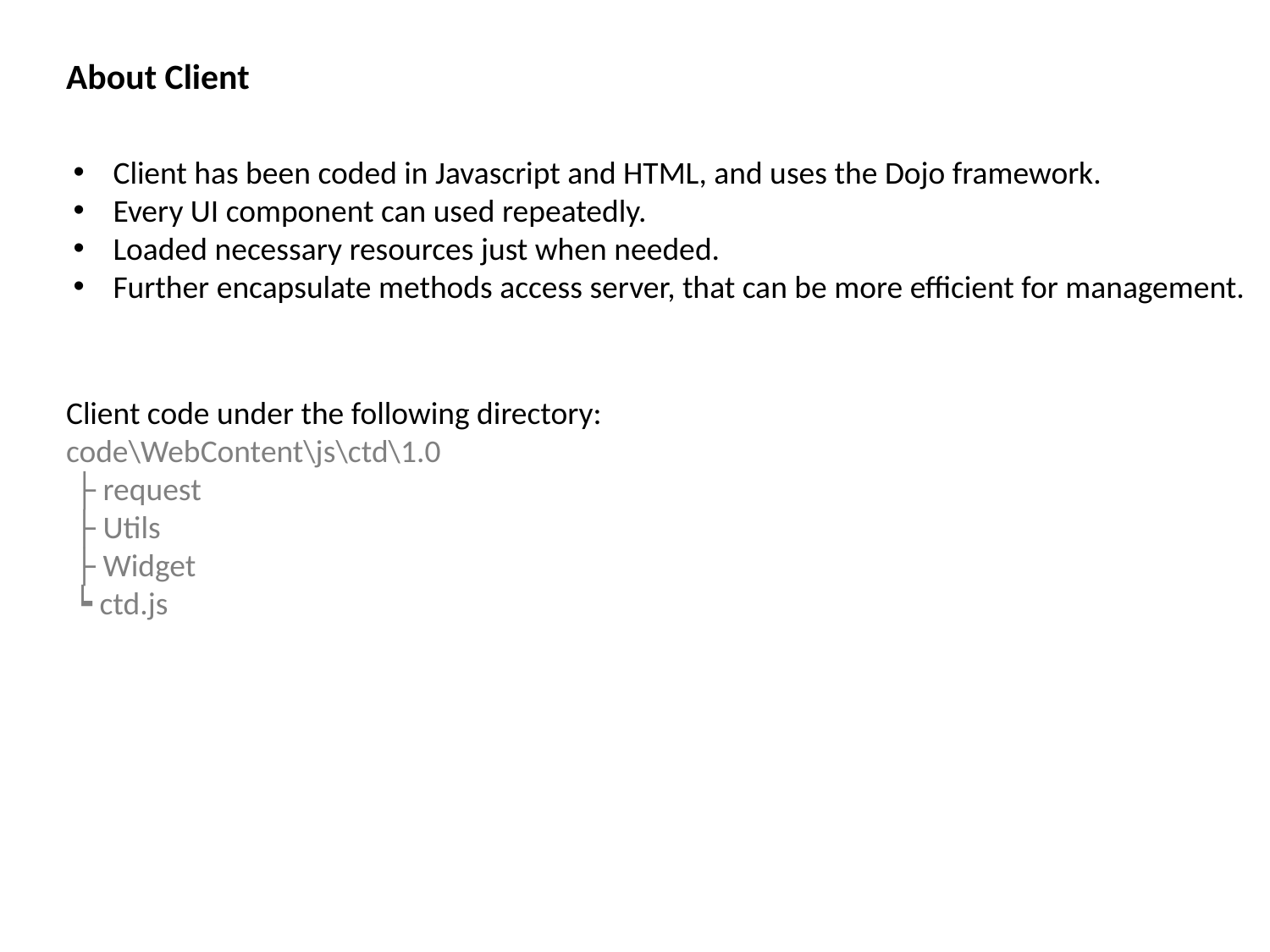

About Client
Client has been coded in Javascript and HTML, and uses the Dojo framework.
Every UI component can used repeatedly.
Loaded necessary resources just when needed.
Further encapsulate methods access server, that can be more efficient for management.
Client code under the following directory:
code\WebContent\js\ctd\1.0
 ├ request
 ├ Utils
 ├ Widget
 ┕ ctd.js